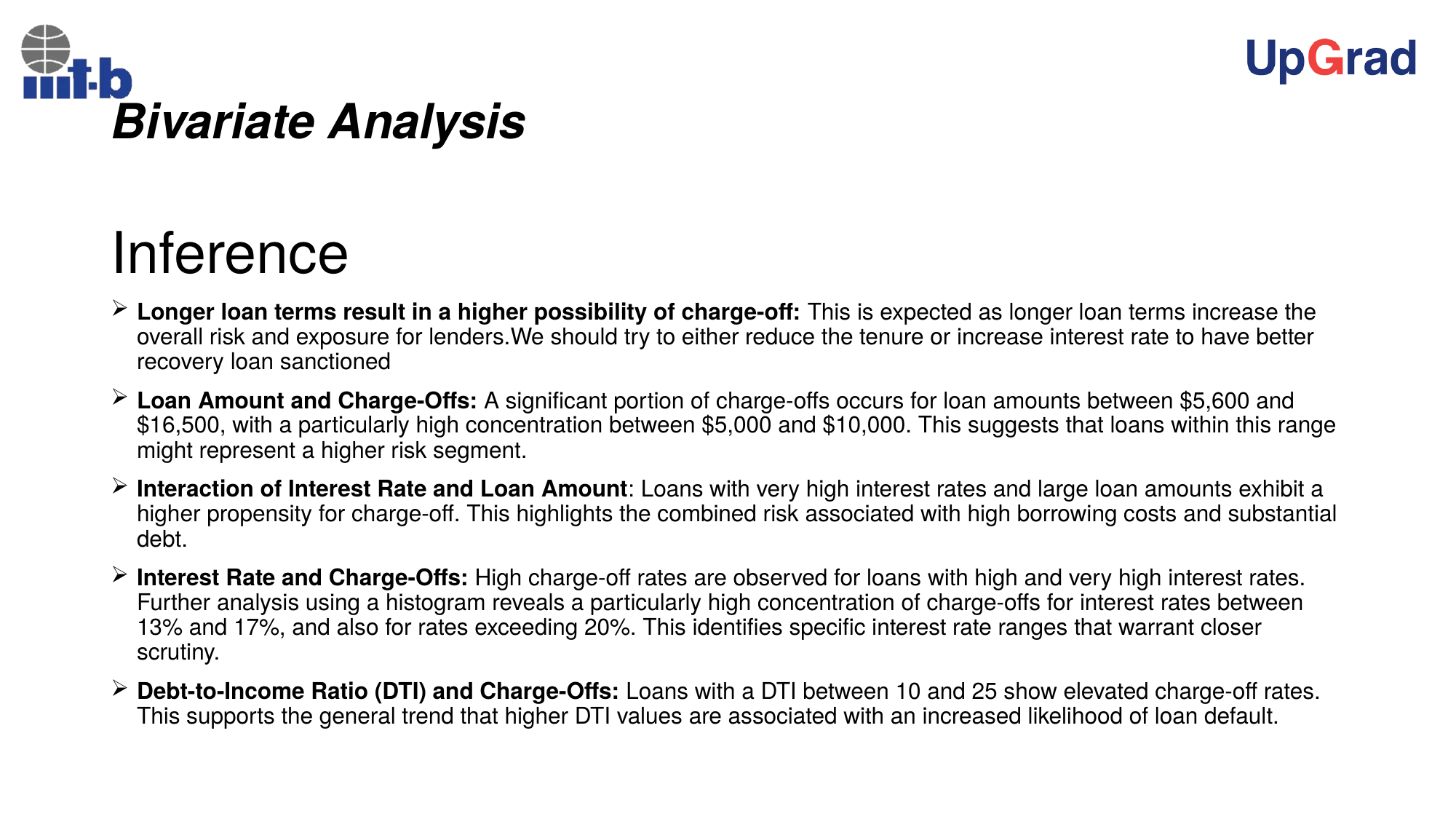

# Bivariate Analysis
Inference
Longer loan terms result in a higher possibility of charge-off: This is expected as longer loan terms increase the overall risk and exposure for lenders.We should try to either reduce the tenure or increase interest rate to have better recovery loan sanctioned
Loan Amount and Charge-Offs: A significant portion of charge-offs occurs for loan amounts between $5,600 and $16,500, with a particularly high concentration between $5,000 and $10,000. This suggests that loans within this range might represent a higher risk segment.
Interaction of Interest Rate and Loan Amount: Loans with very high interest rates and large loan amounts exhibit a higher propensity for charge-off. This highlights the combined risk associated with high borrowing costs and substantial debt.
Interest Rate and Charge-Offs: High charge-off rates are observed for loans with high and very high interest rates. Further analysis using a histogram reveals a particularly high concentration of charge-offs for interest rates between 13% and 17%, and also for rates exceeding 20%. This identifies specific interest rate ranges that warrant closer scrutiny.
Debt-to-Income Ratio (DTI) and Charge-Offs: Loans with a DTI between 10 and 25 show elevated charge-off rates. This supports the general trend that higher DTI values are associated with an increased likelihood of loan default.